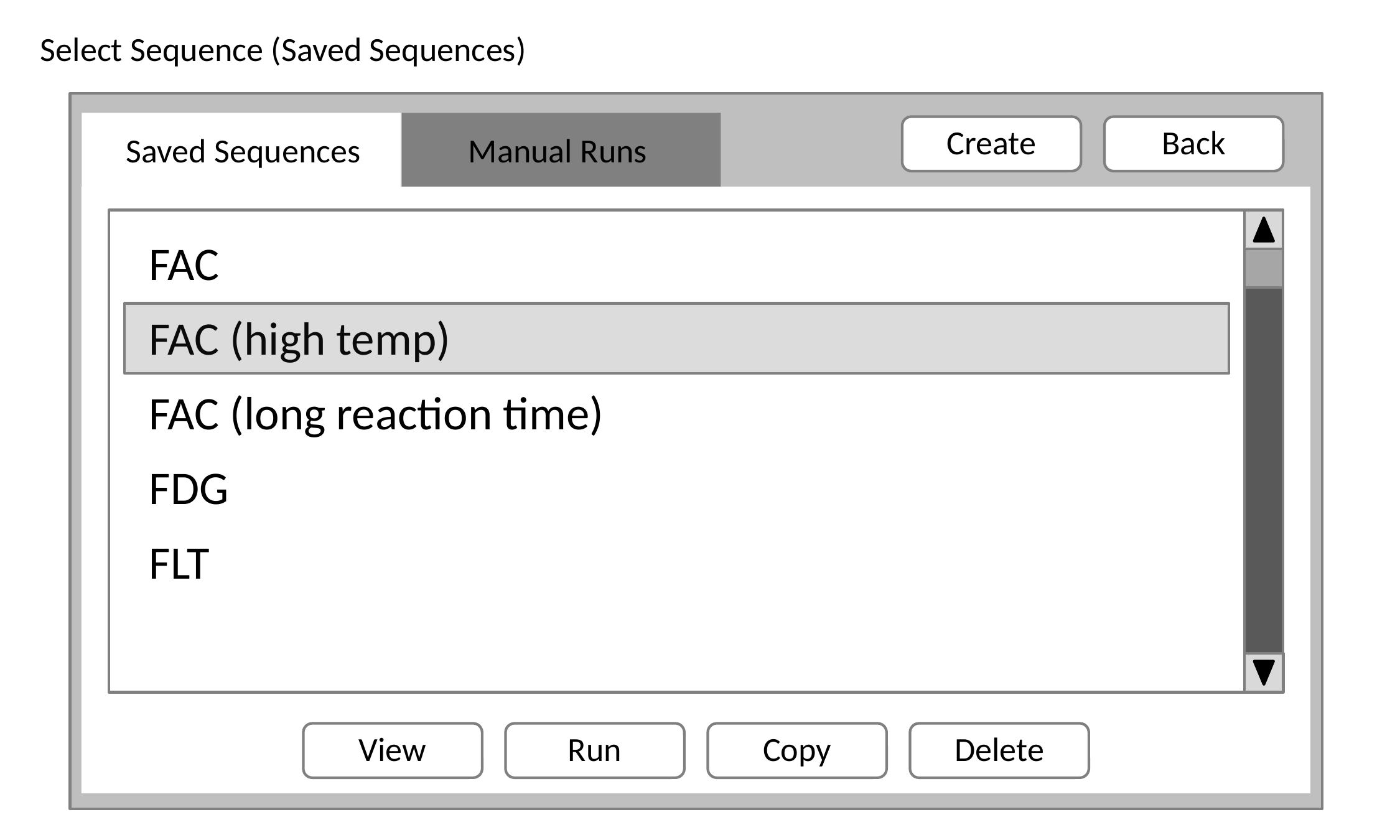

Select Sequence (Saved Sequences)

Create

Back
Saved Sequences
Manual Runs

FAC

FAC (high temp)

FAC (long reaction time)

FDG

FLT

View

Run

Copy

Delete